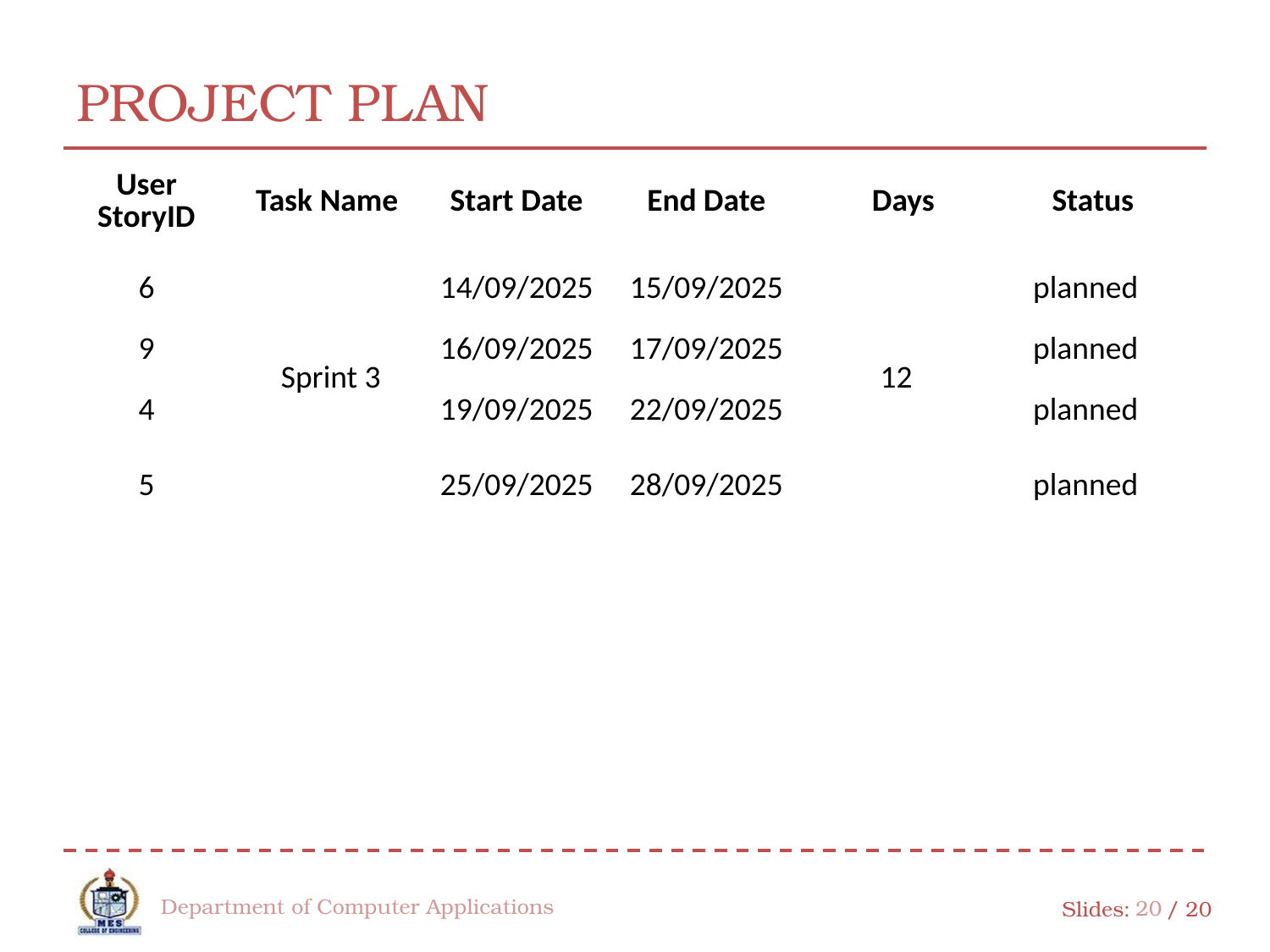

# PROJECT PLAN
| User StoryID | Task Name | Start Date | End Date | Days | Status |
| --- | --- | --- | --- | --- | --- |
| 6 | Sprint 3 | 14/09/2025 | 15/09/2025 | 12 | planned |
| --- | --- | --- | --- | --- | --- |
| 9 |  | 16/09/2025 | 17/09/2025 |  | planned |
| 4 |  | 19/09/2025 | 22/09/2025 |  | planned |
| 5 |  | 25/09/2025 | 28/09/2025 |  | planned |
Department of Computer Applications
20